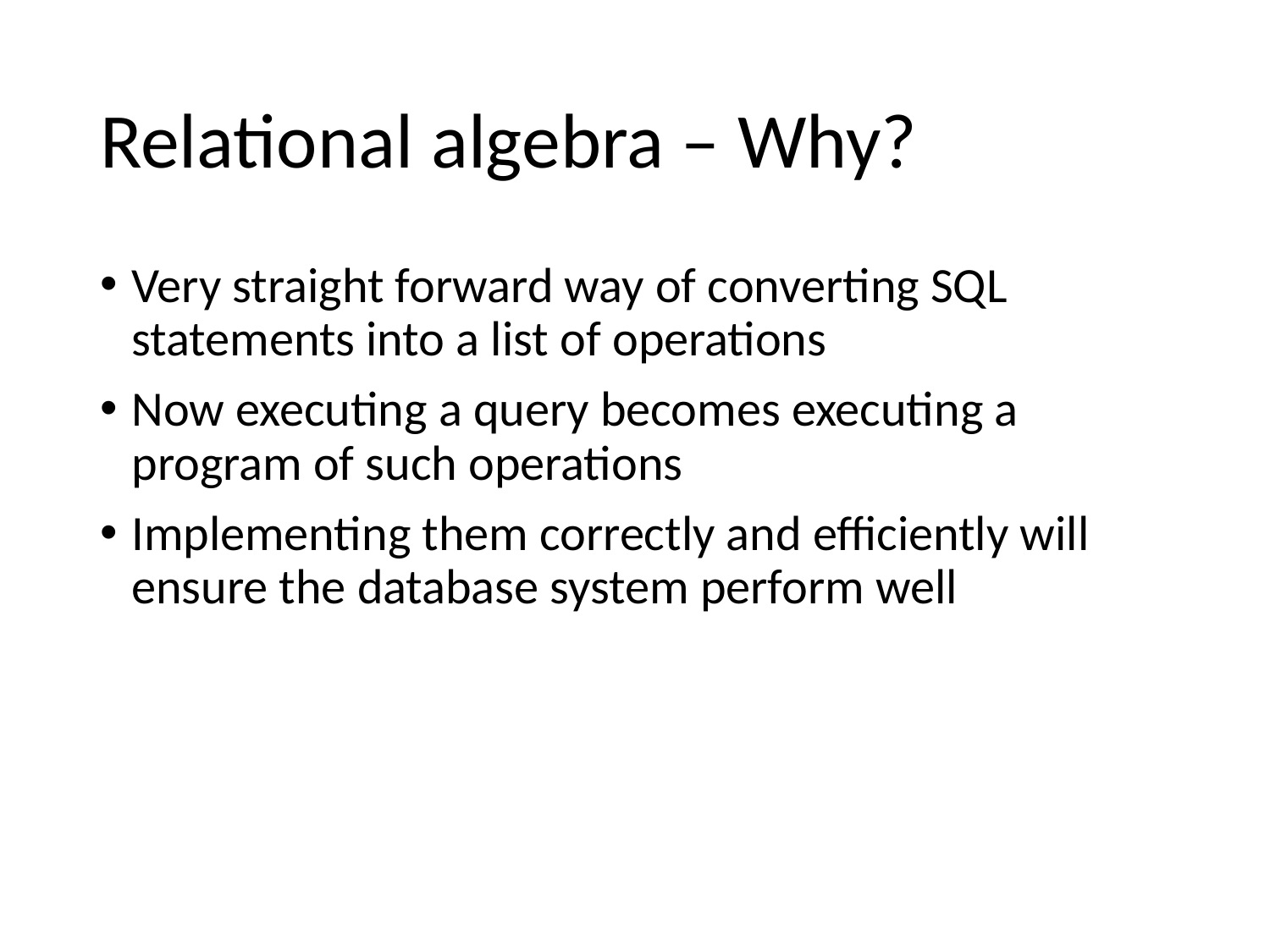

# Relational algebra – Why?
Very straight forward way of converting SQL statements into a list of operations
Now executing a query becomes executing a program of such operations
Implementing them correctly and efficiently will ensure the database system perform well